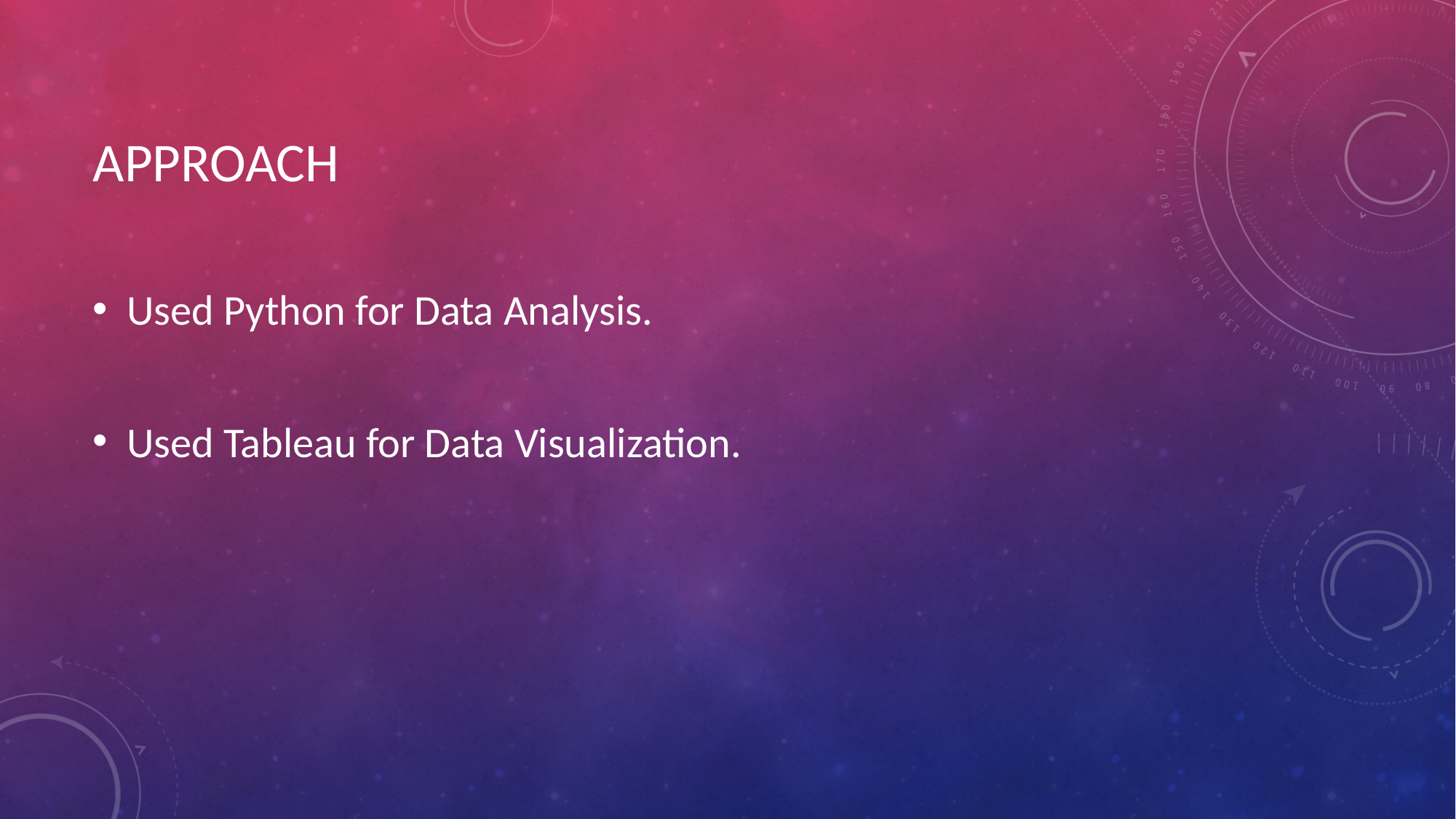

Used Python for Data Analysis.

Used Tableau for Data Visualization.
# Approach